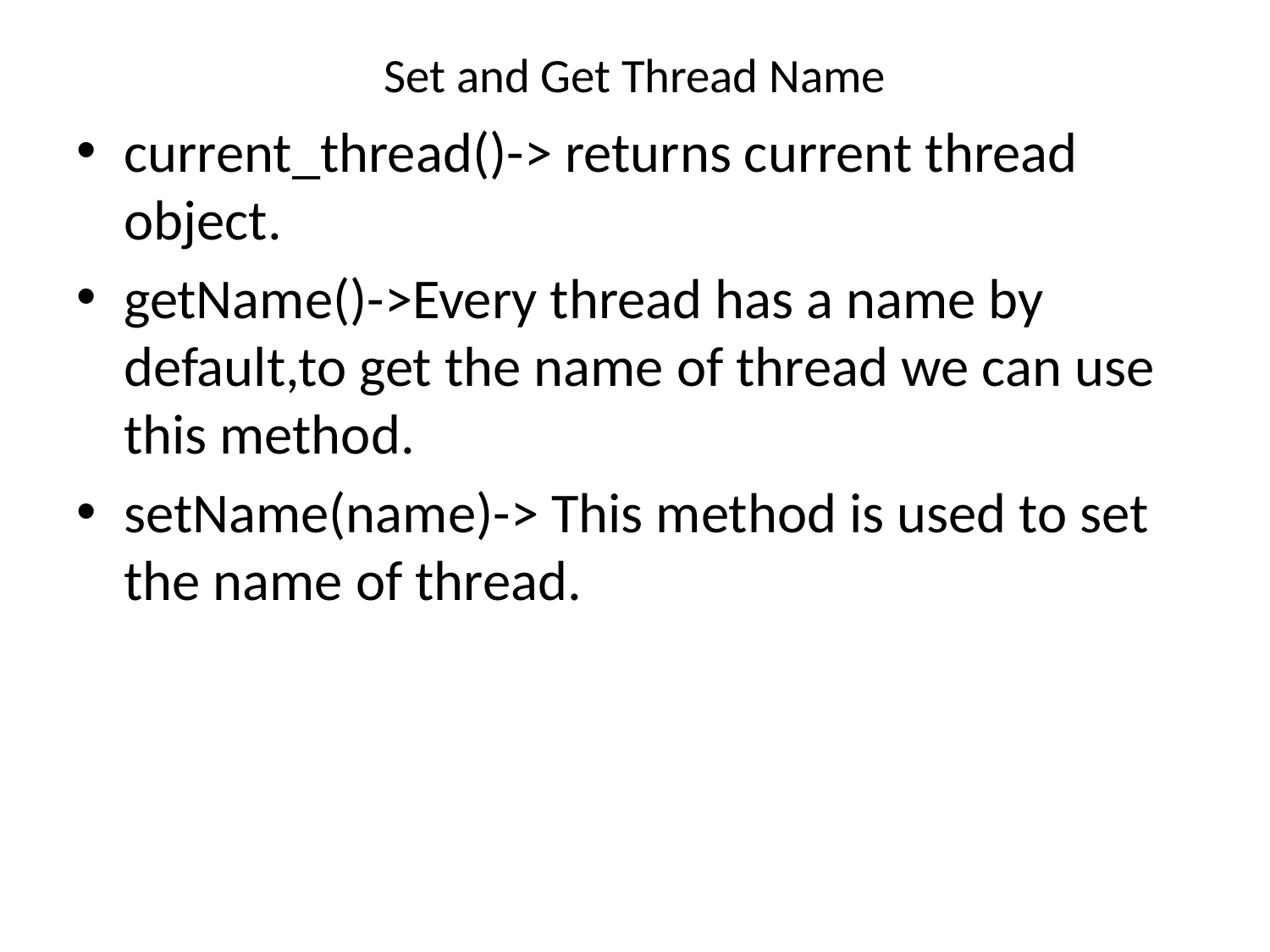

# Set and Get Thread Name
current_thread()-> returns current thread object.
getName()->Every thread has a name by default,to get the name of thread we can use this method.
setName(name)-> This method is used to set the name of thread.